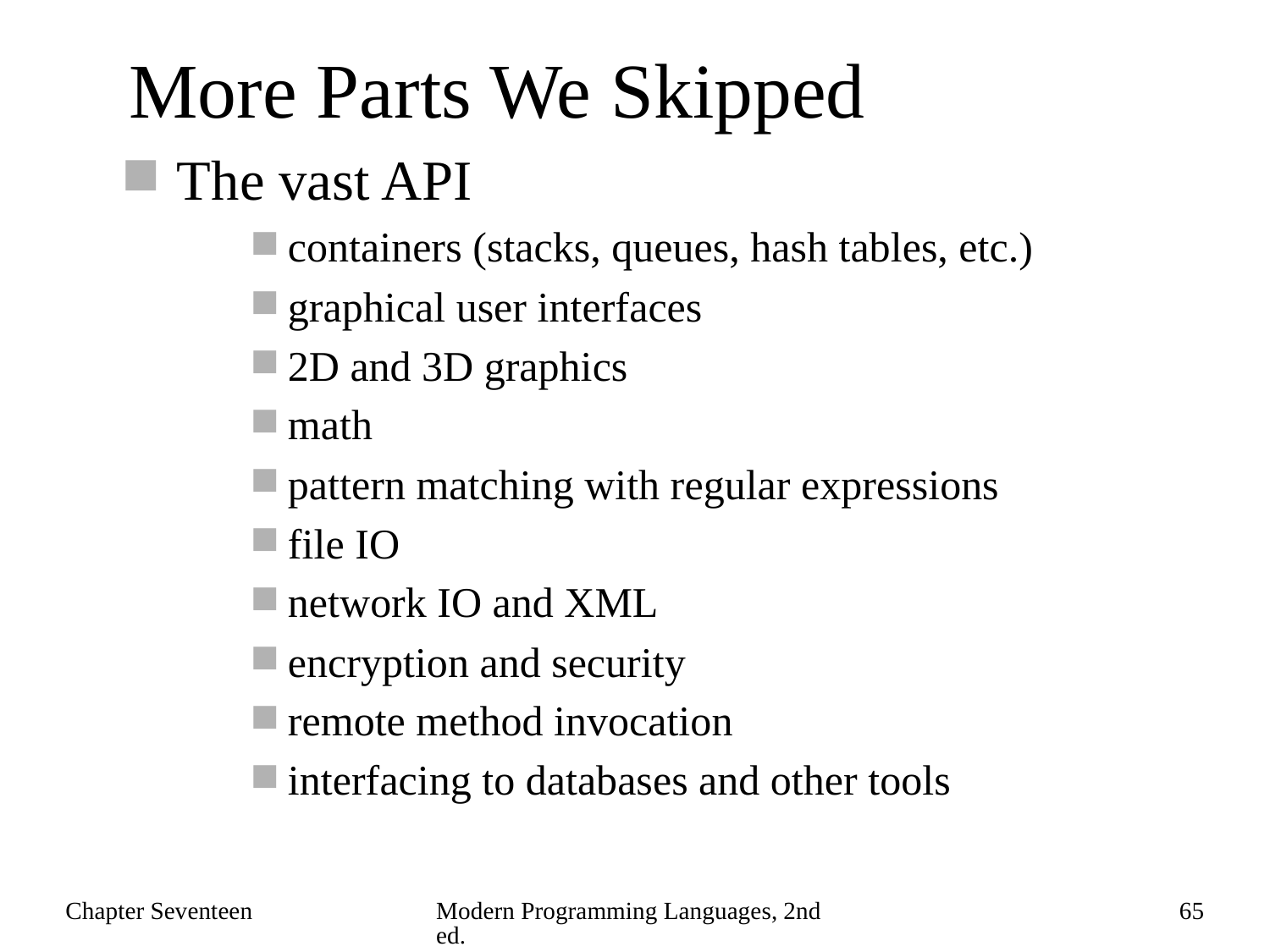

# More Parts We Skipped
The vast API
containers (stacks, queues, hash tables, etc.)
graphical user interfaces
2D and 3D graphics
math
pattern matching with regular expressions
file IO
network IO and XML
encryption and security
remote method invocation
interfacing to databases and other tools
Chapter Seventeen
Modern Programming Languages, 2nd ed.
65